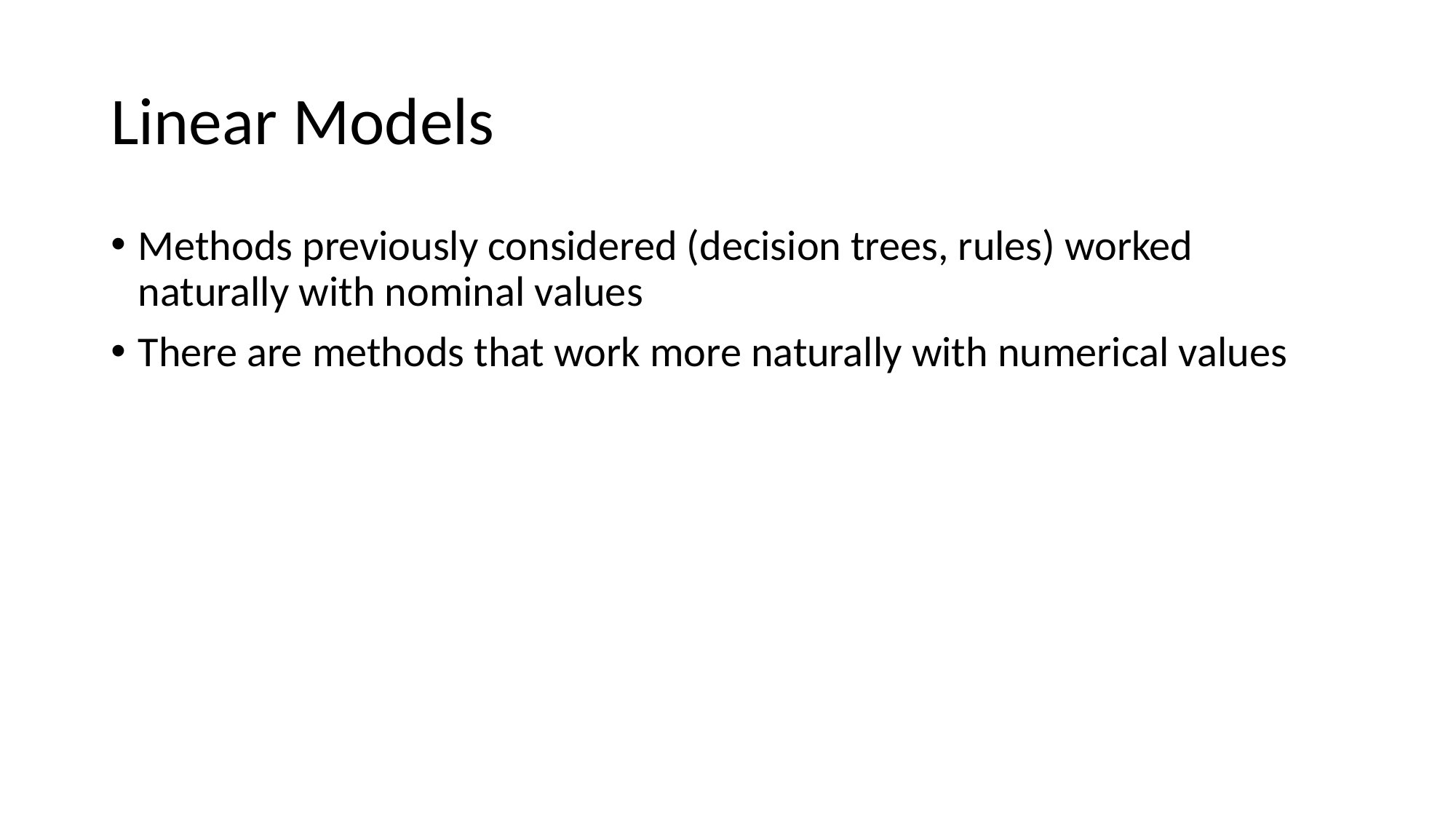

# Linear Models
Methods previously considered (decision trees, rules) worked naturally with nominal values
There are methods that work more naturally with numerical values